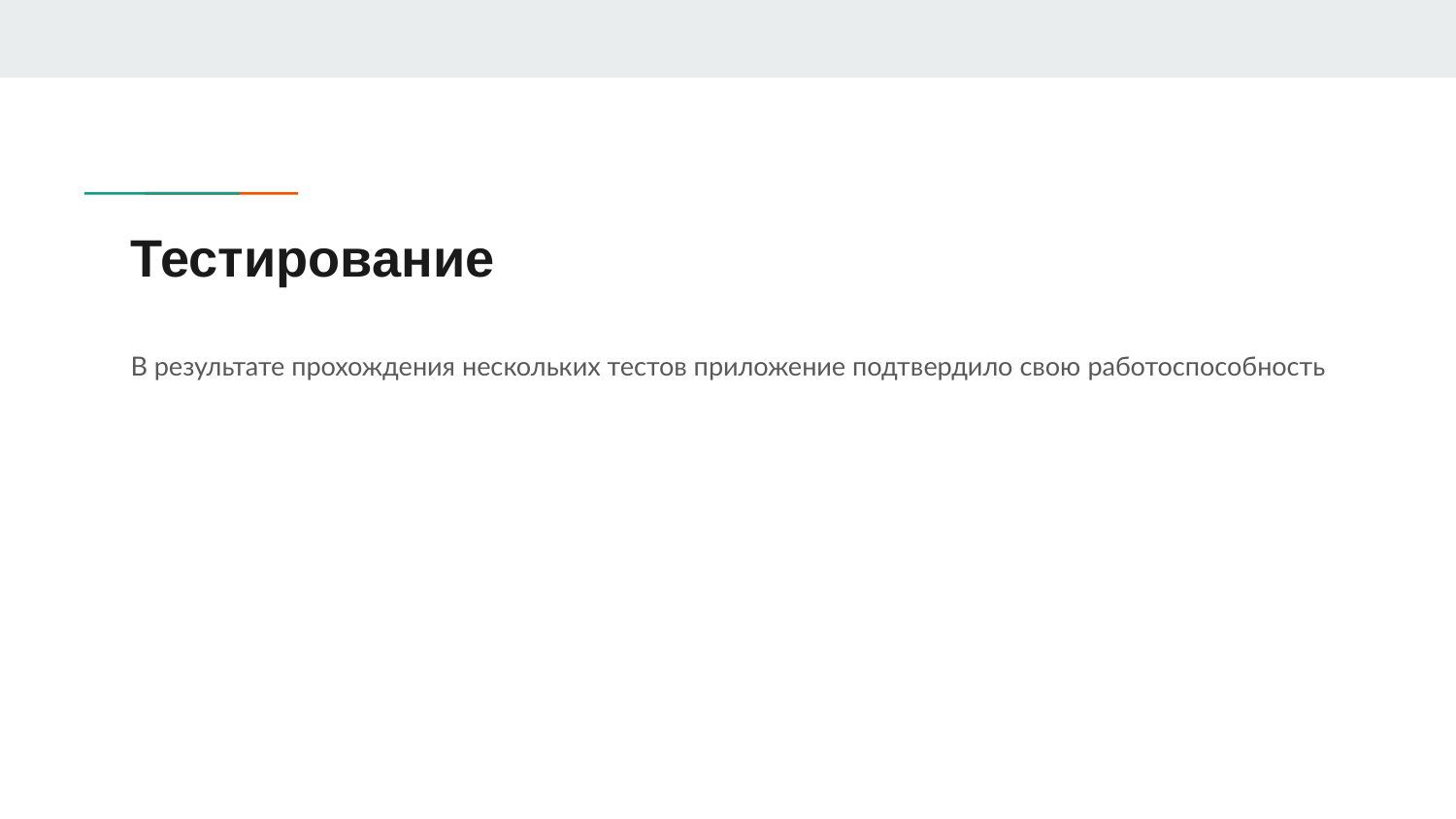

# Тестирование
В результате прохождения нескольких тестов приложение подтвердило свою работоспособность